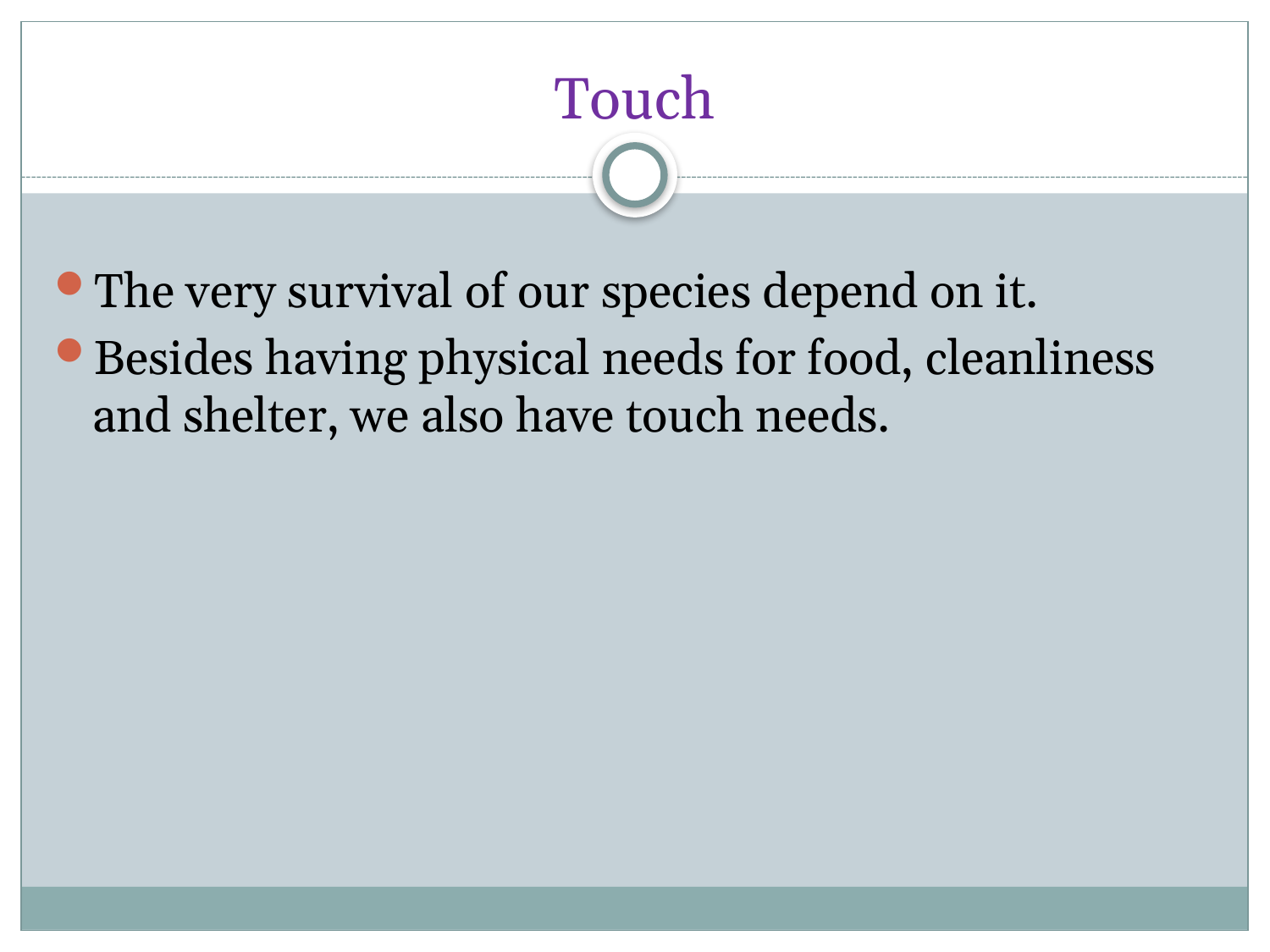

# Touch
The very survival of our species depend on it.
Besides having physical needs for food, cleanliness and shelter, we also have touch needs.